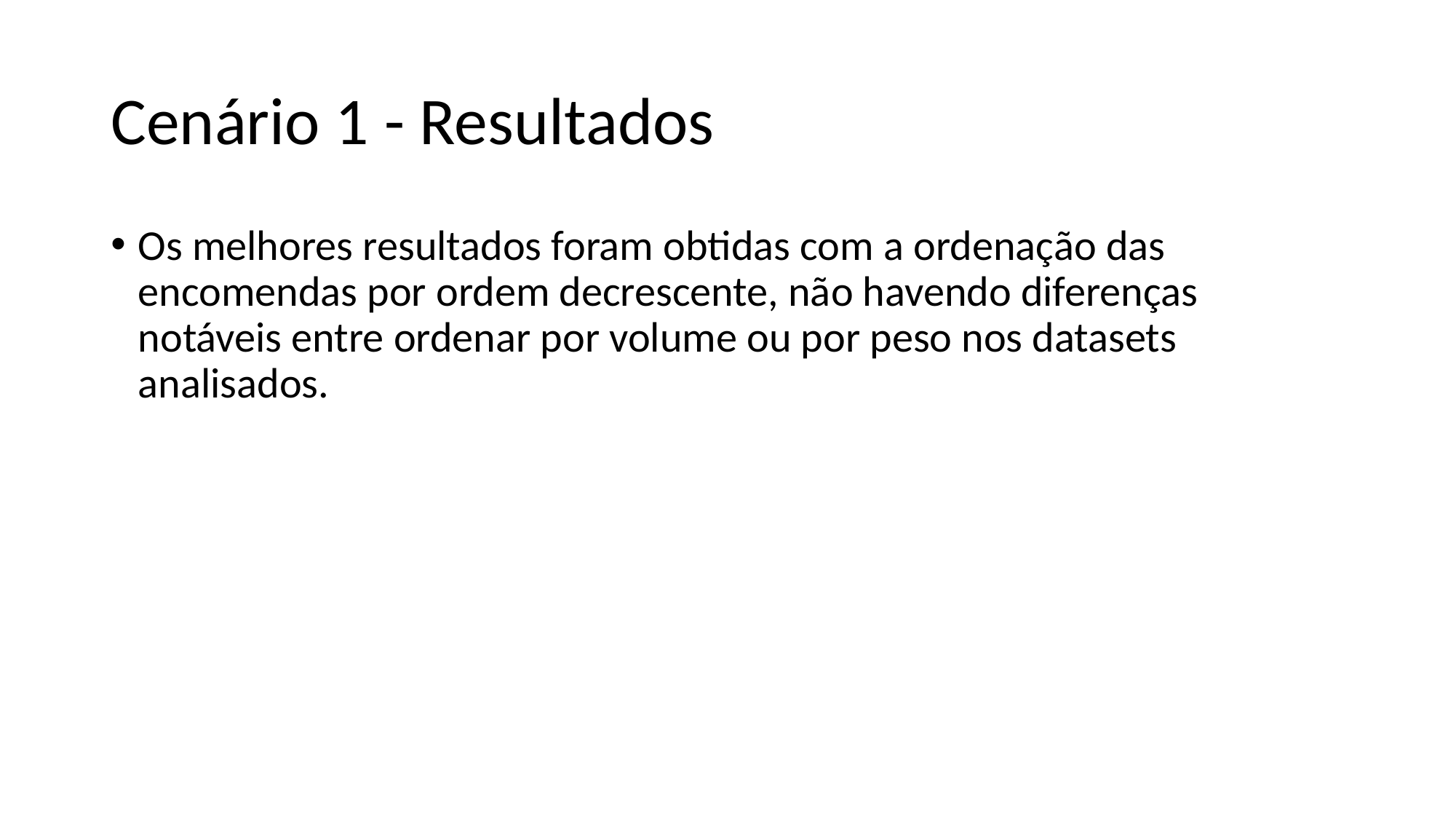

# Cenário 1 - Resultados
Os melhores resultados foram obtidas com a ordenação das encomendas por ordem decrescente, não havendo diferenças notáveis entre ordenar por volume ou por peso nos datasets analisados.